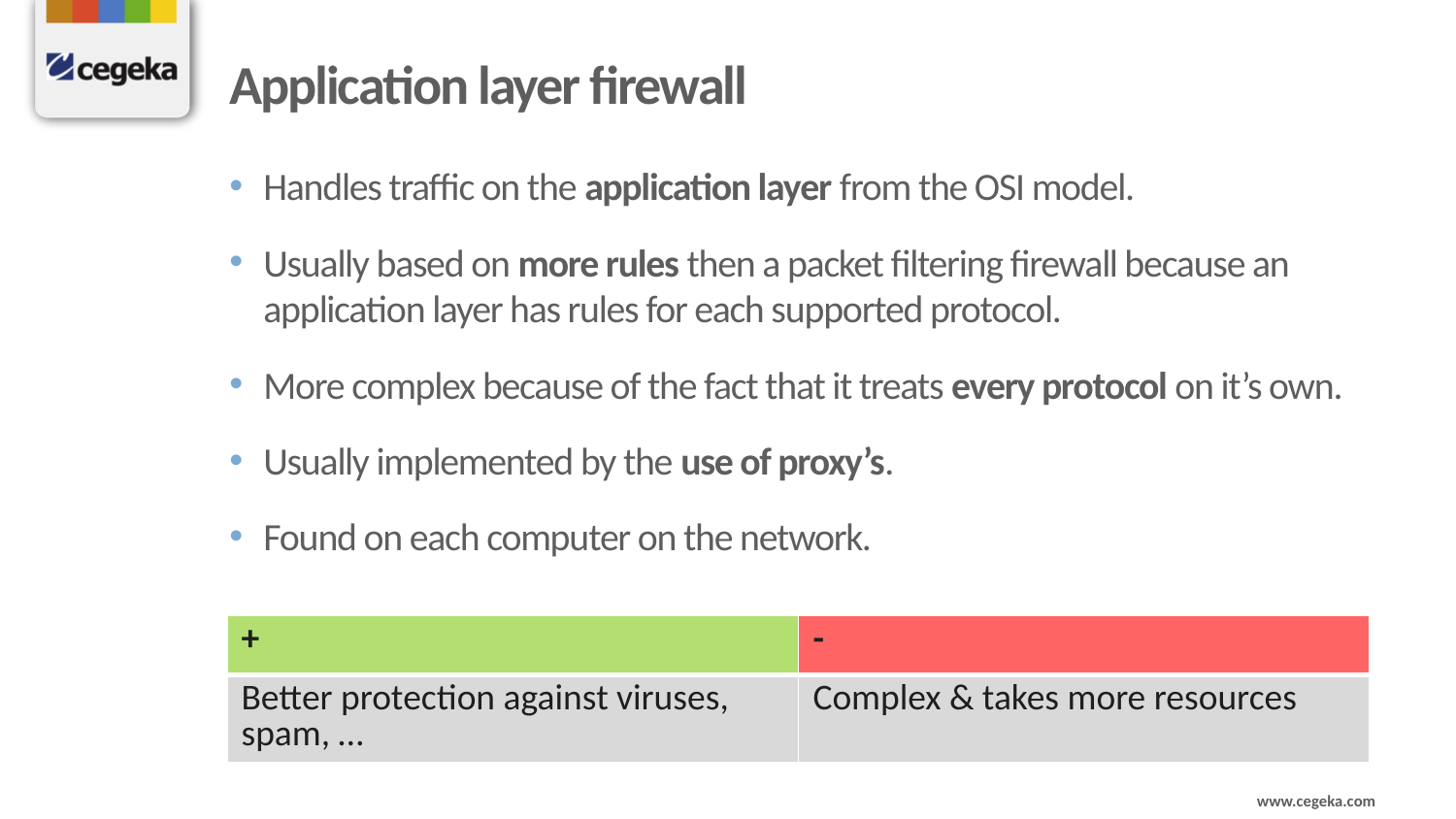

# Application layer firewall
Handles traffic on the application layer from the OSI model.

Usually based on more rules then a packet filtering firewall because an application layer has rules for each supported protocol.

More complex because of the fact that it treats every protocol on it’s own.

Usually implemented by the use of proxy’s.

Found on each computer on the network.

| + | - |
| --- | --- |
| Better protection against viruses, spam, … | Complex & takes more resources |